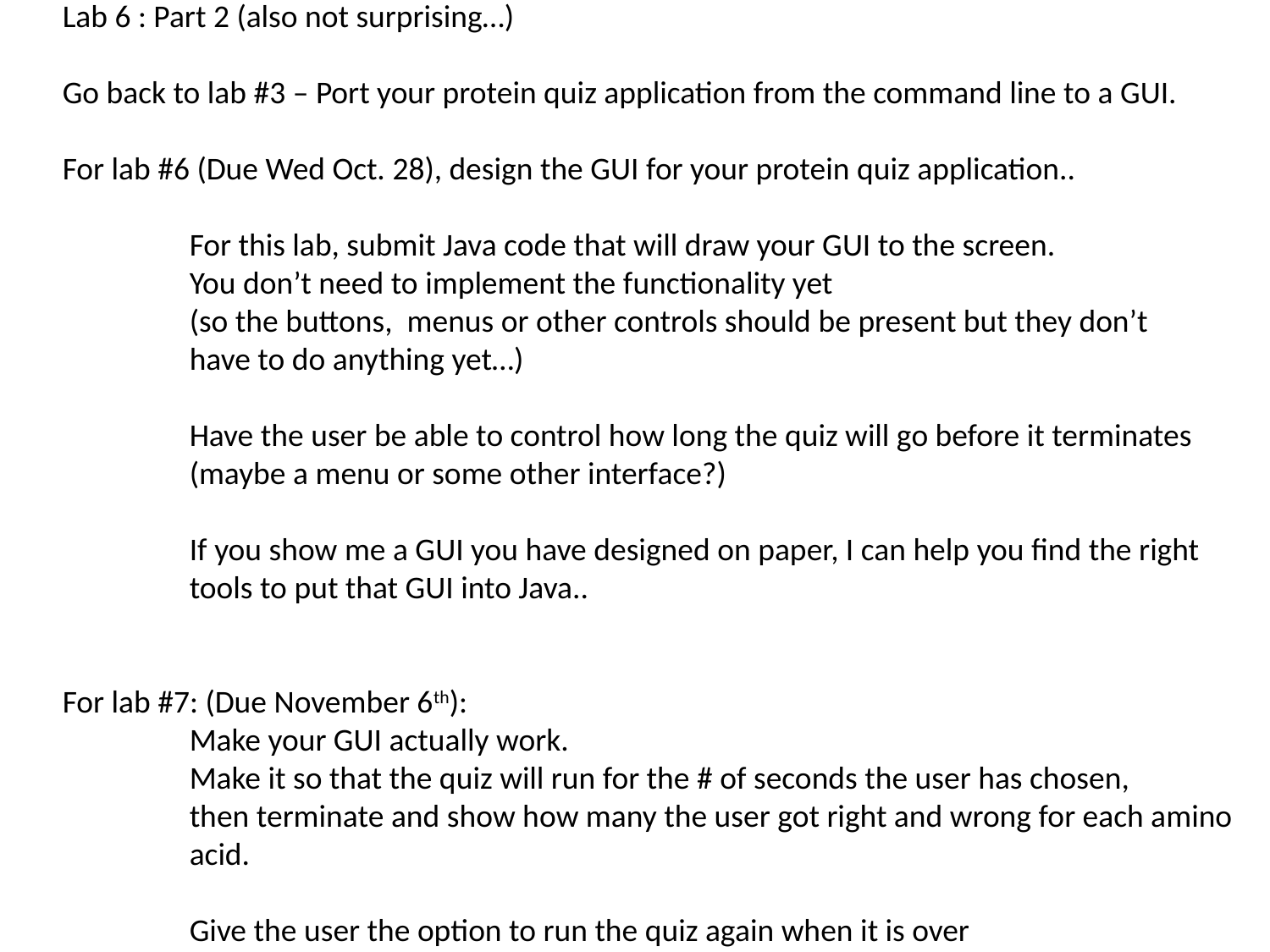

Lab 6 : Part 2 (also not surprising…)

Go back to lab #3 – Port your protein quiz application from the command line to a GUI.

For lab #6 (Due Wed Oct. 28), design the GUI for your protein quiz application..

	For this lab, submit Java code that will draw your GUI to the screen.
	You don’t need to implement the functionality yet
	(so the buttons,  menus or other controls should be present but they don’t
	have to do anything yet…)

	Have the user be able to control how long the quiz will go before it terminates
	(maybe a menu or some other interface?)

	If you show me a GUI you have designed on paper, I can help you find the right
	tools to put that GUI into Java..

For lab #7: (Due November 6th):
	Make your GUI actually work.
	Make it so that the quiz will run for the # of seconds the user has chosen,
	then terminate and show how many the user got right and wrong for each amino
	acid.

	Give the user the option to run the quiz again when it is over